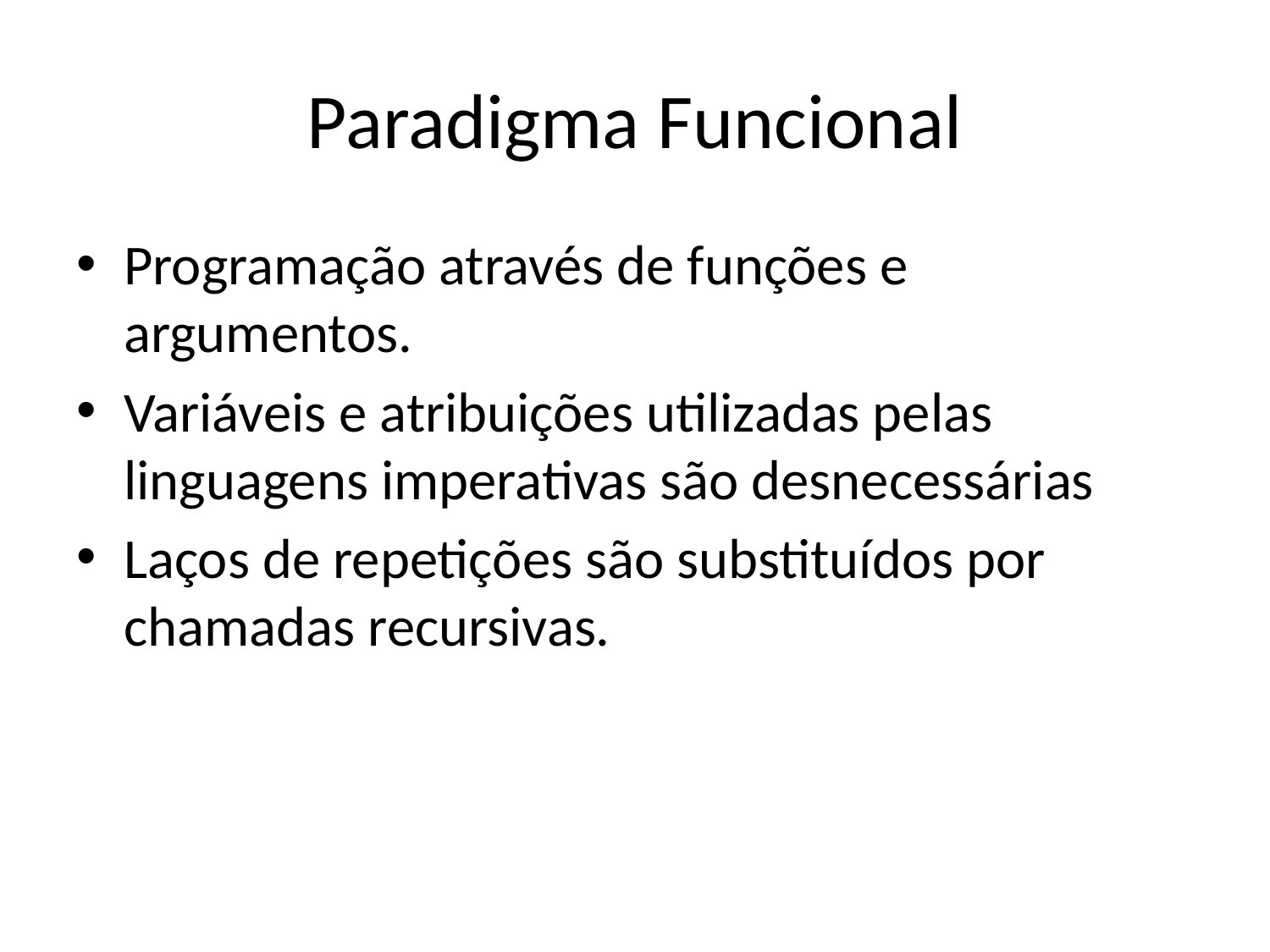

# Paradigma Funcional
Programação através de funções e argumentos.
Variáveis e atribuições utilizadas pelas linguagens imperativas são desnecessárias
Laços de repetições são substituídos por chamadas recursivas.